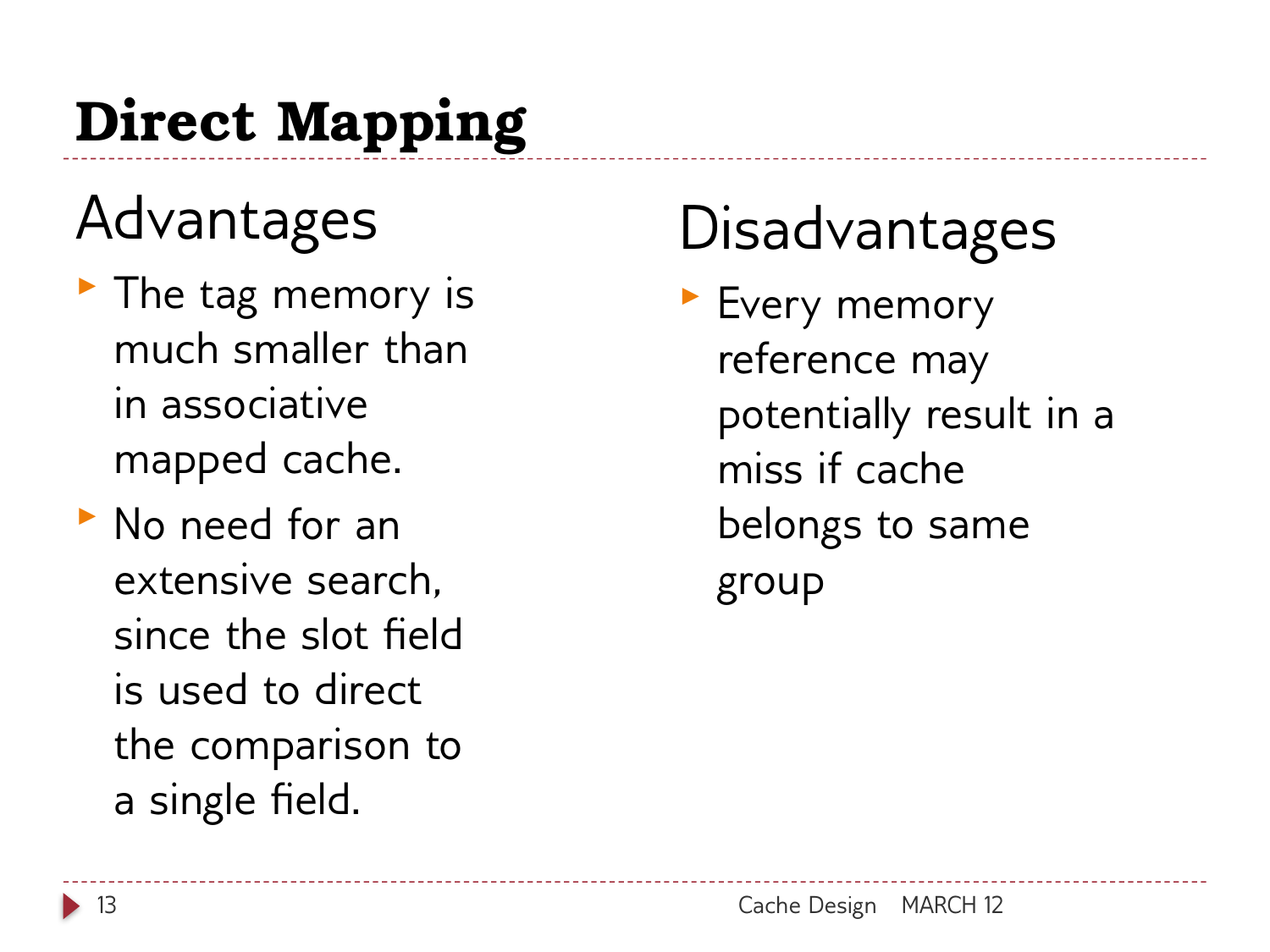

# Direct Mapping
Advantages
The tag memory is much smaller than in associative mapped cache.
No need for an extensive search, since the slot field is used to direct the comparison to a single field.
Disadvantages
Every memory reference may potentially result in a miss if cache belongs to same group
13
Cache Design
MARCH 12